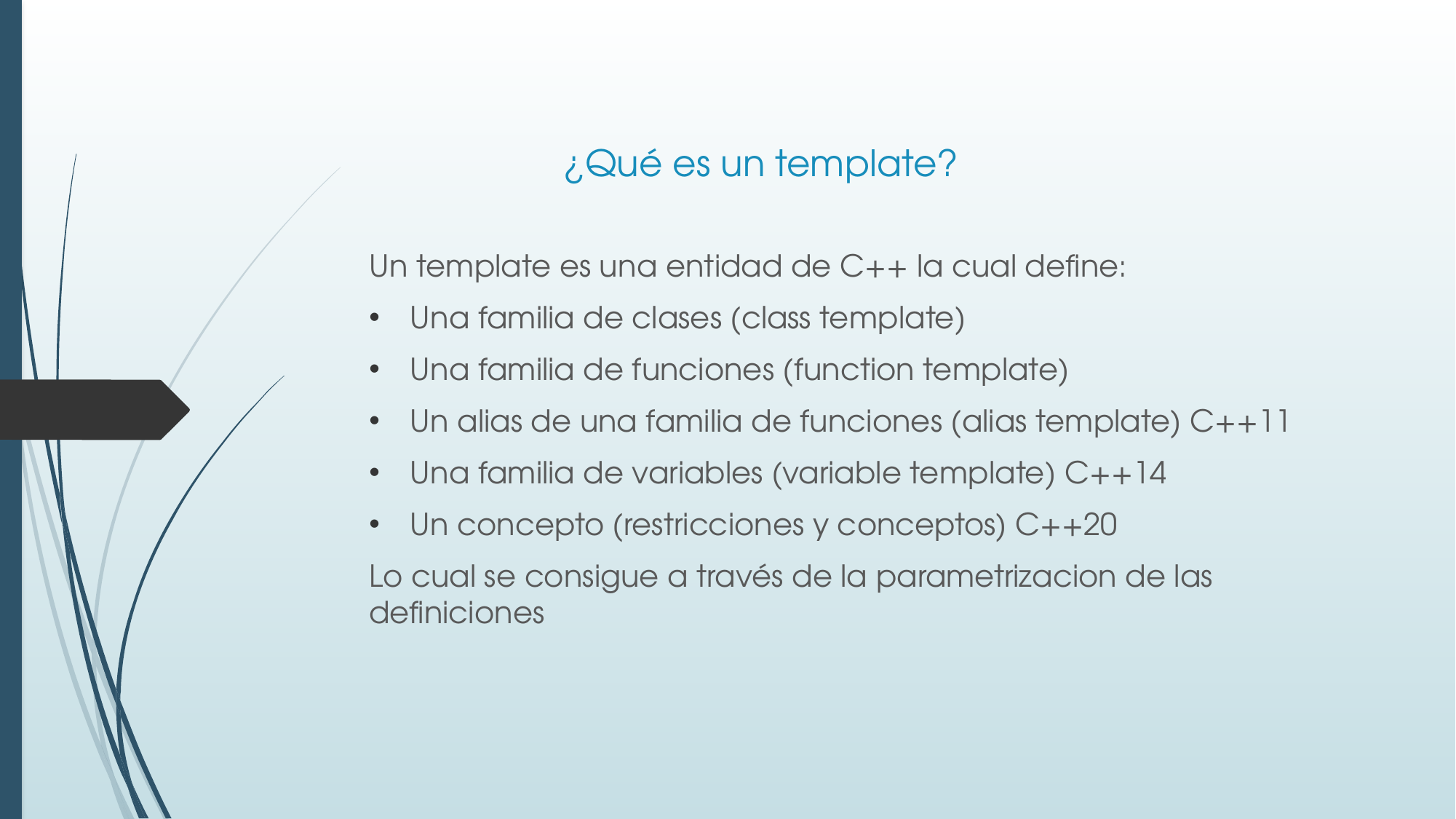

# ¿Qué es un template?
Un template es una entidad de C++ la cual define:
Una familia de clases (class template)
Una familia de funciones (function template)
Un alias de una familia de funciones (alias template) C++11
Una familia de variables (variable template) C++14
Un concepto (restricciones y conceptos) C++20
Lo cual se consigue a través de la parametrizacion de las definiciones